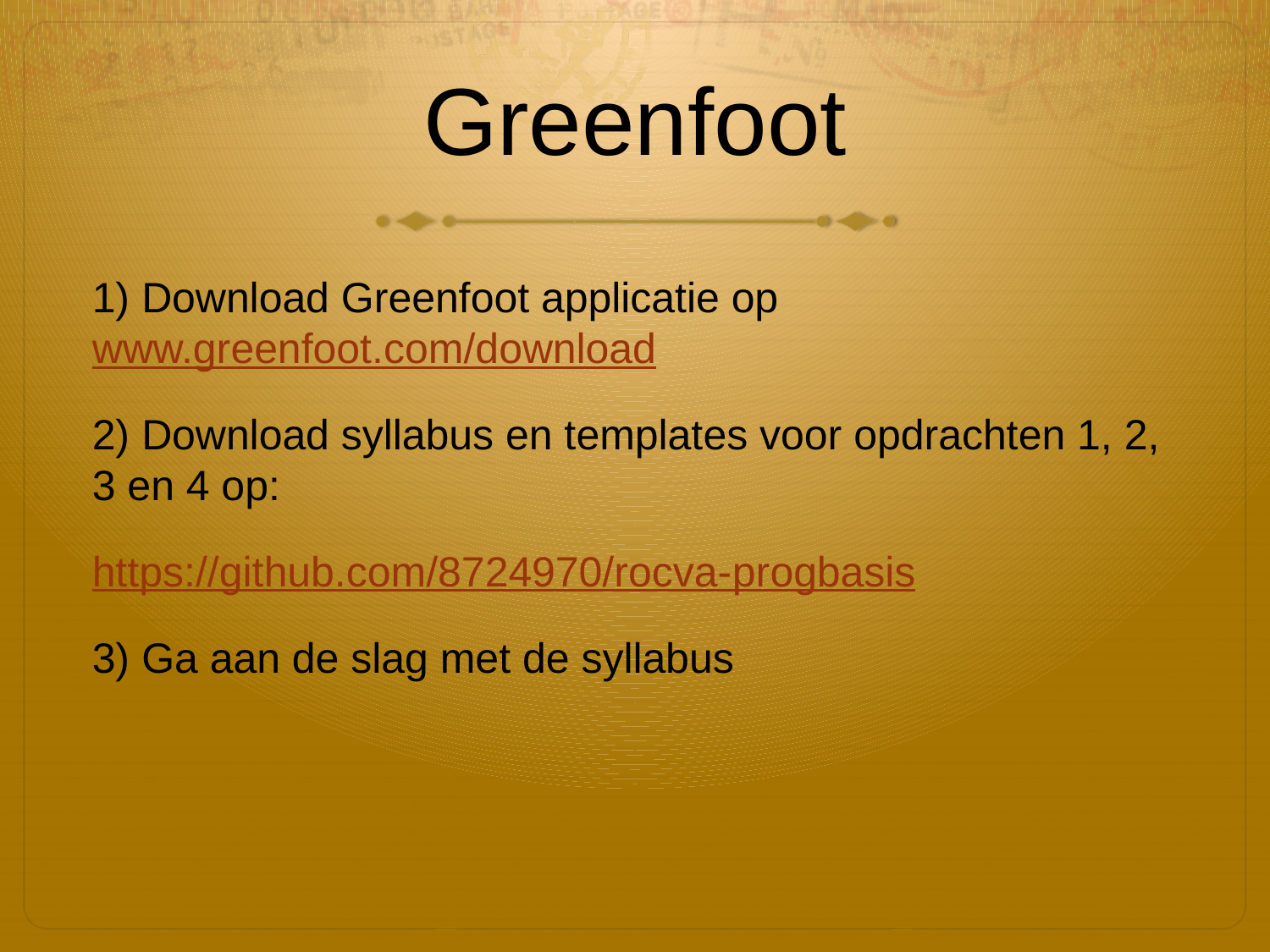

# Greenfoot
1) Download Greenfoot applicatie op www.greenfoot.com/download
2) Download syllabus en templates voor opdrachten 1, 2, 3 en 4 op:
https://github.com/8724970/rocva-progbasis
3) Ga aan de slag met de syllabus